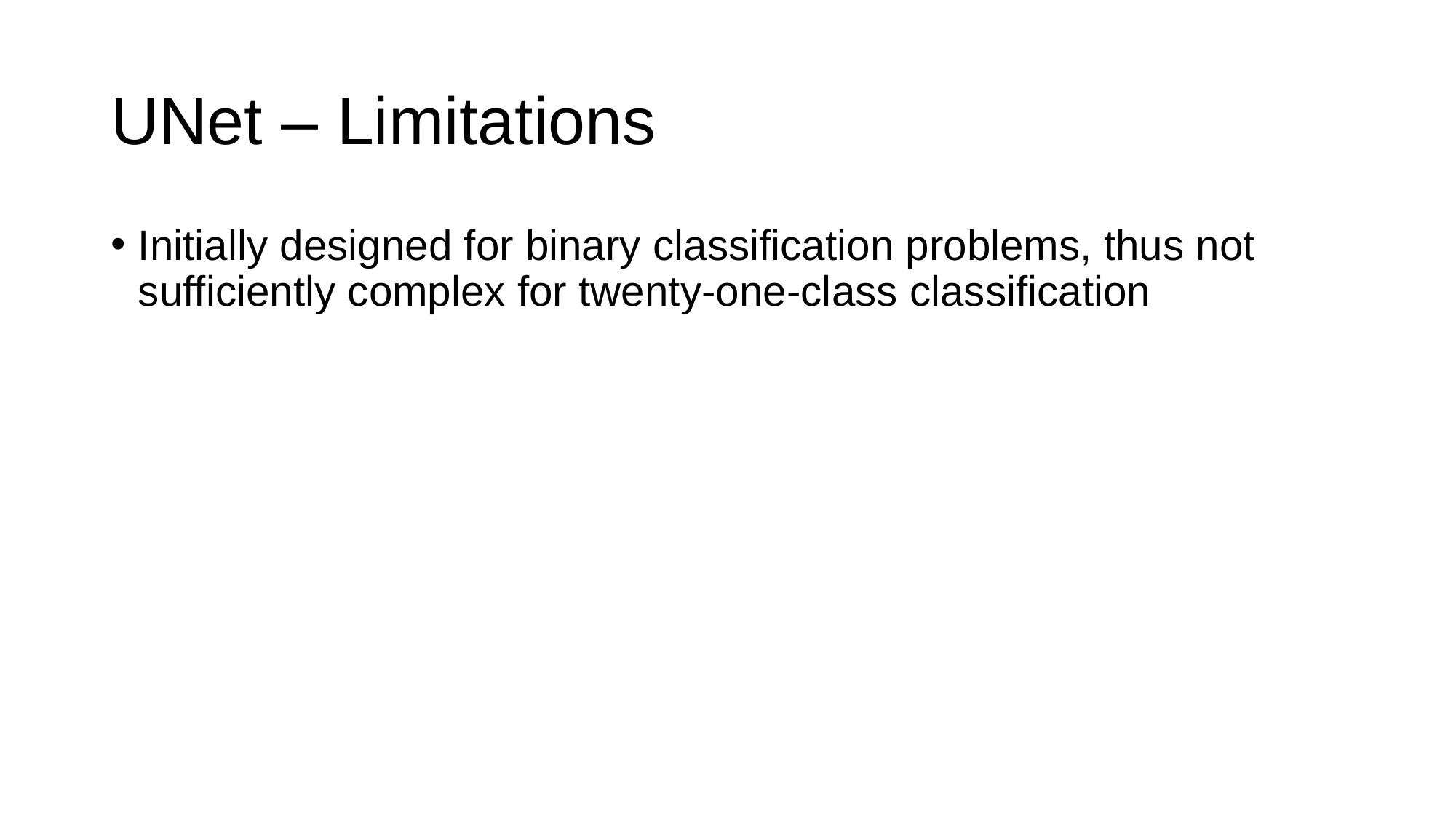

# UNet – Limitations
Initially designed for binary classification problems, thus not sufficiently complex for twenty-one-class classification